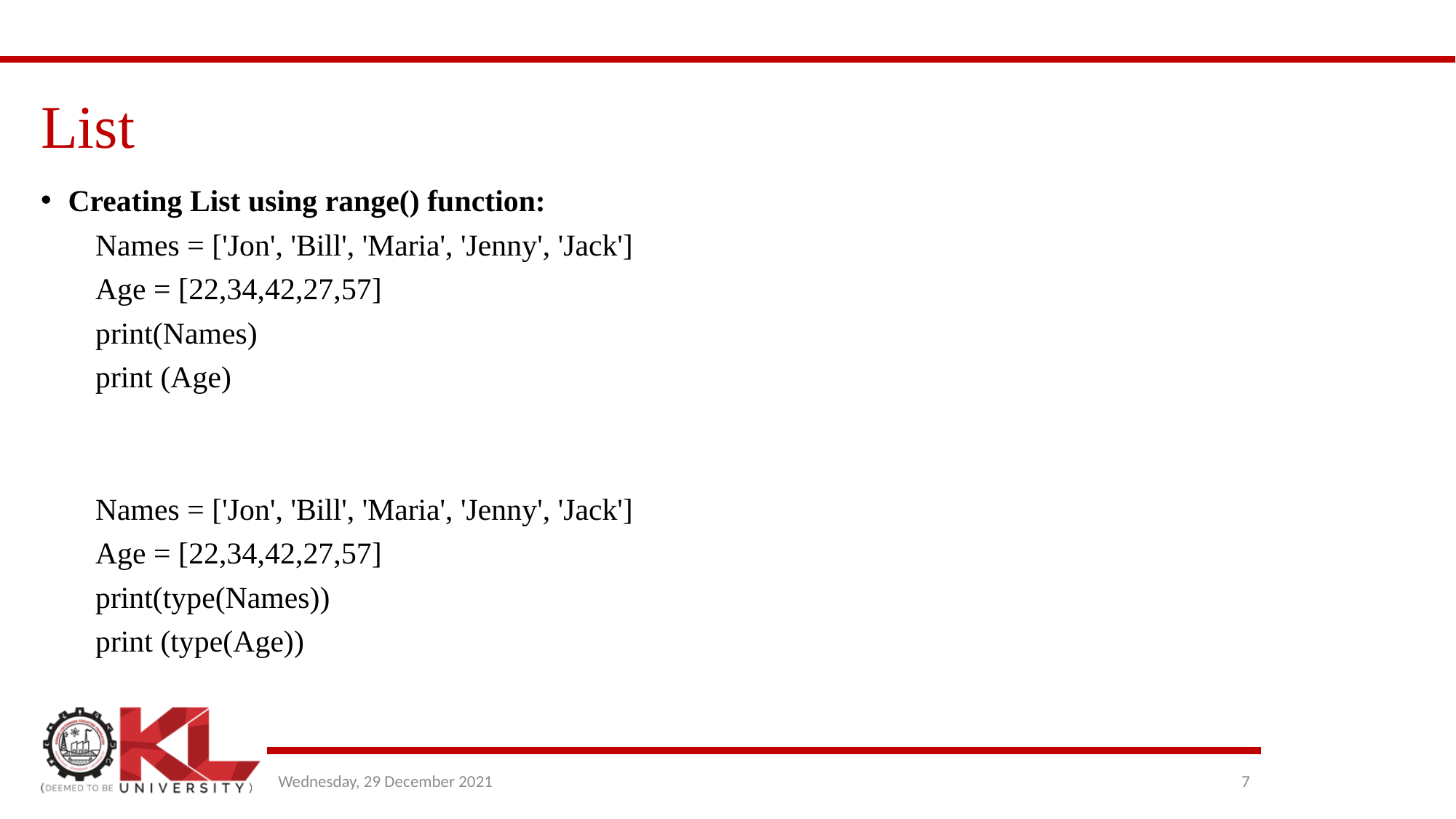

# List
Creating List using range() function:
Names = ['Jon', 'Bill', 'Maria', 'Jenny', 'Jack']
Age = [22,34,42,27,57]
print(Names)
print (Age)

Names = ['Jon', 'Bill', 'Maria', 'Jenny', 'Jack']
Age = [22,34,42,27,57]
print(type(Names))
print (type(Age))

Wednesday, 29 December 2021
7